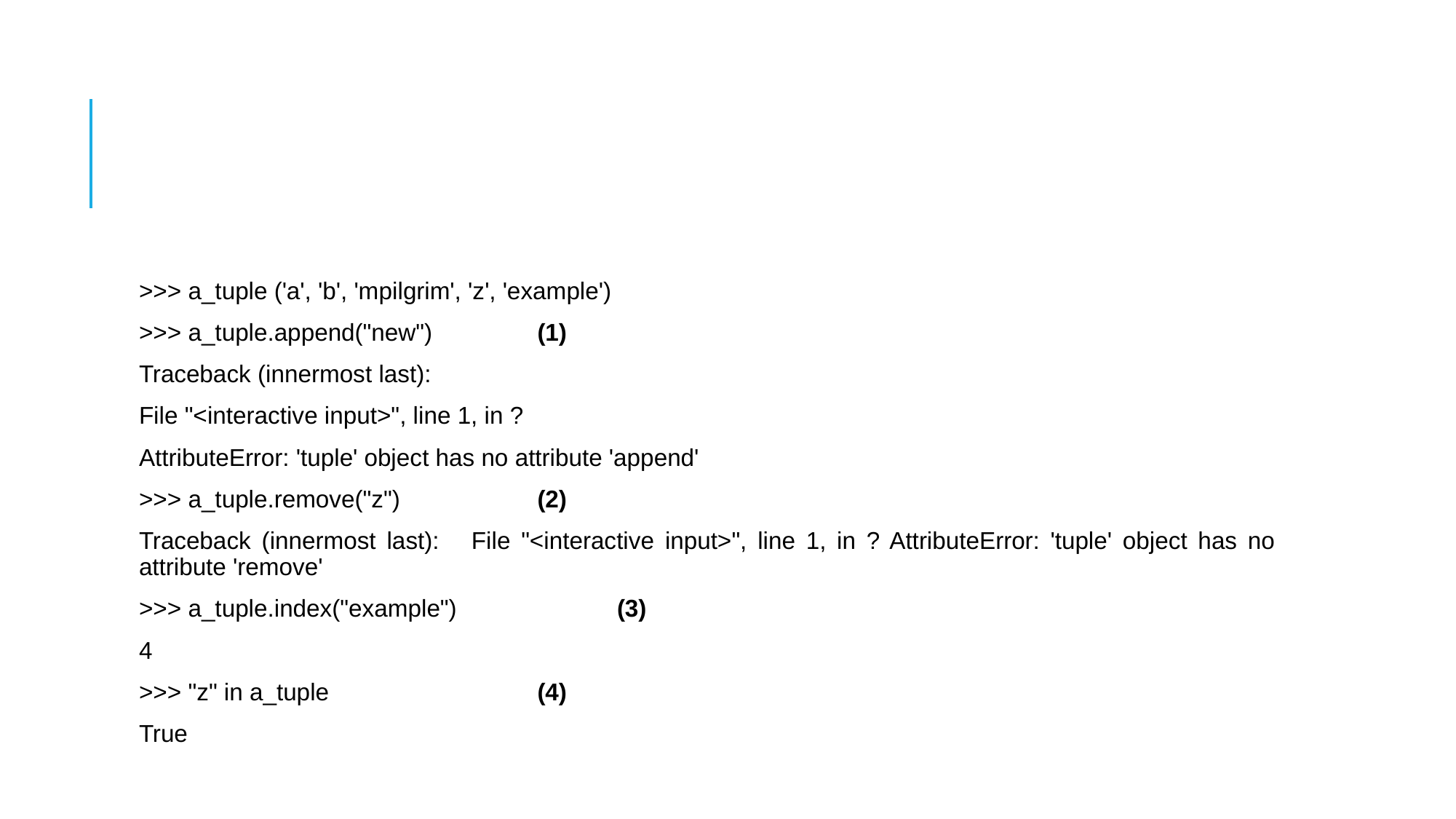

#
>>> a_tuple ('a', 'b', 'mpilgrim', 'z', 'example')
>>> a_tuple.append("new")               		(1)
Traceback (innermost last):
File "<interactive input>", line 1, in ?
AttributeError: 'tuple' object has no attribute 'append'
>>> a_tuple.remove("z")                 		(2)
Traceback (innermost last):   File "<interactive input>", line 1, in ? AttributeError: 'tuple' object has no attribute 'remove'
>>> a_tuple.index("example")            		(3)
4
>>> "z" in a_tuple                      		(4)
True